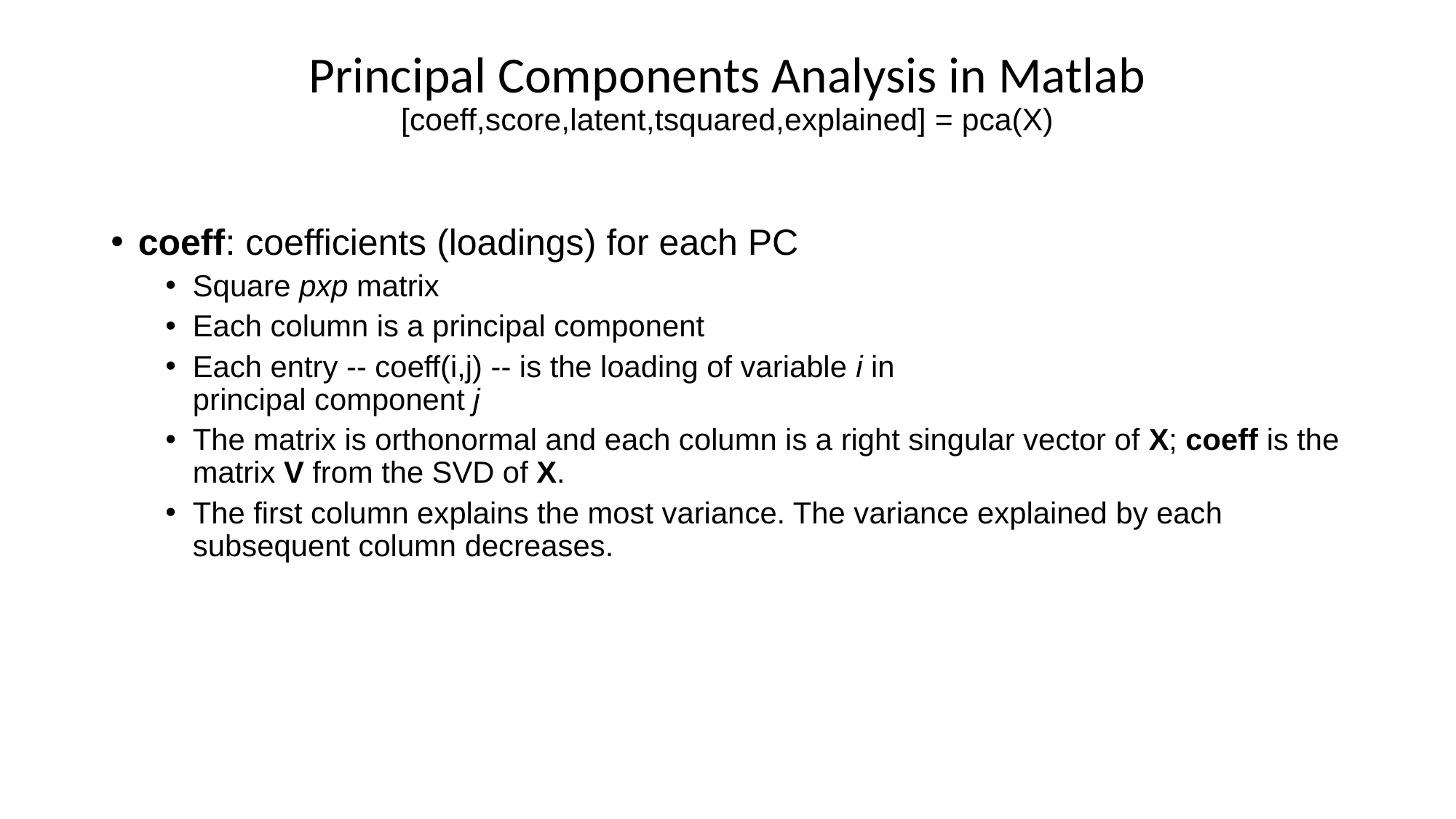

# Principal Components Analysis in Matlab [coeff,score,latent,tsquared,explained] = pca(X)
coeff: coefficients (loadings) for each PC
Square pxp matrix
Each column is a principal component
Each entry -- coeff(i,j) -- is the loading of variable i in
principal component j
The matrix is orthonormal and each column is a right singular vector of X; coeff is the matrix V from the SVD of X.
The first column explains the most variance. The variance explained by each subsequent column decreases.